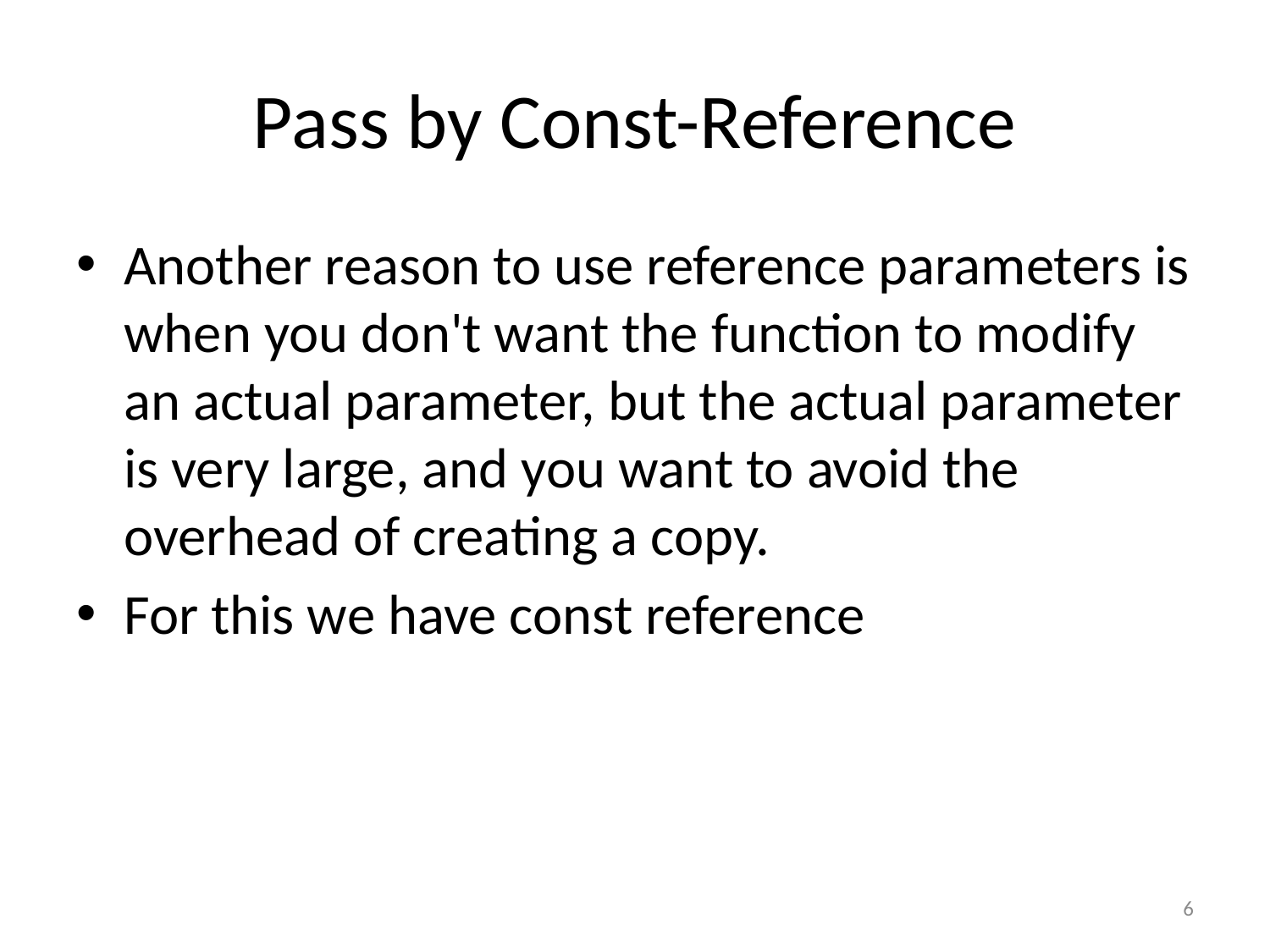

# Pass by Const-Reference
Another reason to use reference parameters is when you don't want the function to modify an actual parameter, but the actual parameter is very large, and you want to avoid the overhead of creating a copy.
For this we have const reference

6